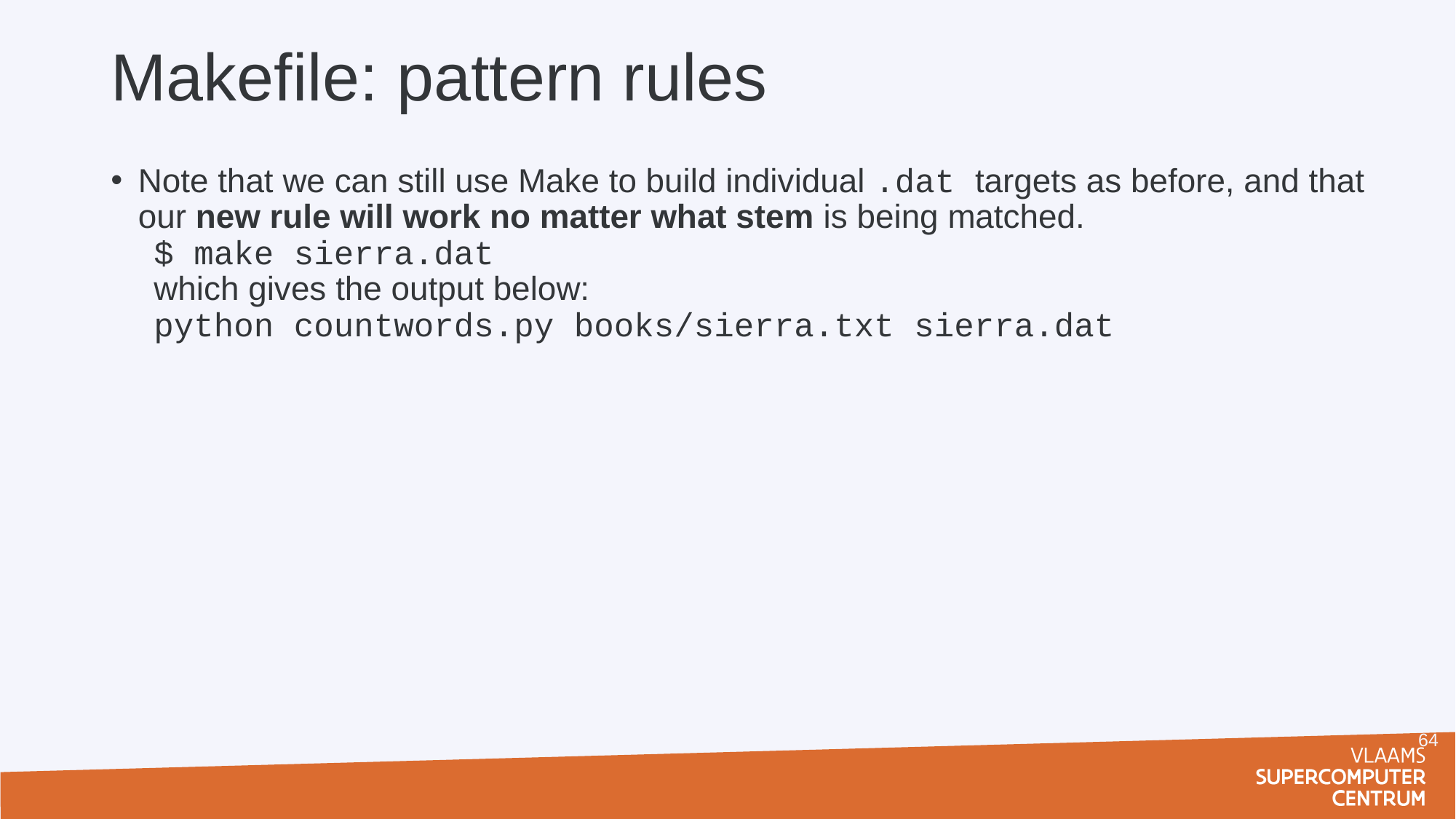

# Makefile: pattern rules
Note that we can still use Make to build individual .dat targets as before, and that our new rule will work no matter what stem is being matched.
$ make sierra.dat
which gives the output below:
python countwords.py books/sierra.txt sierra.dat
64